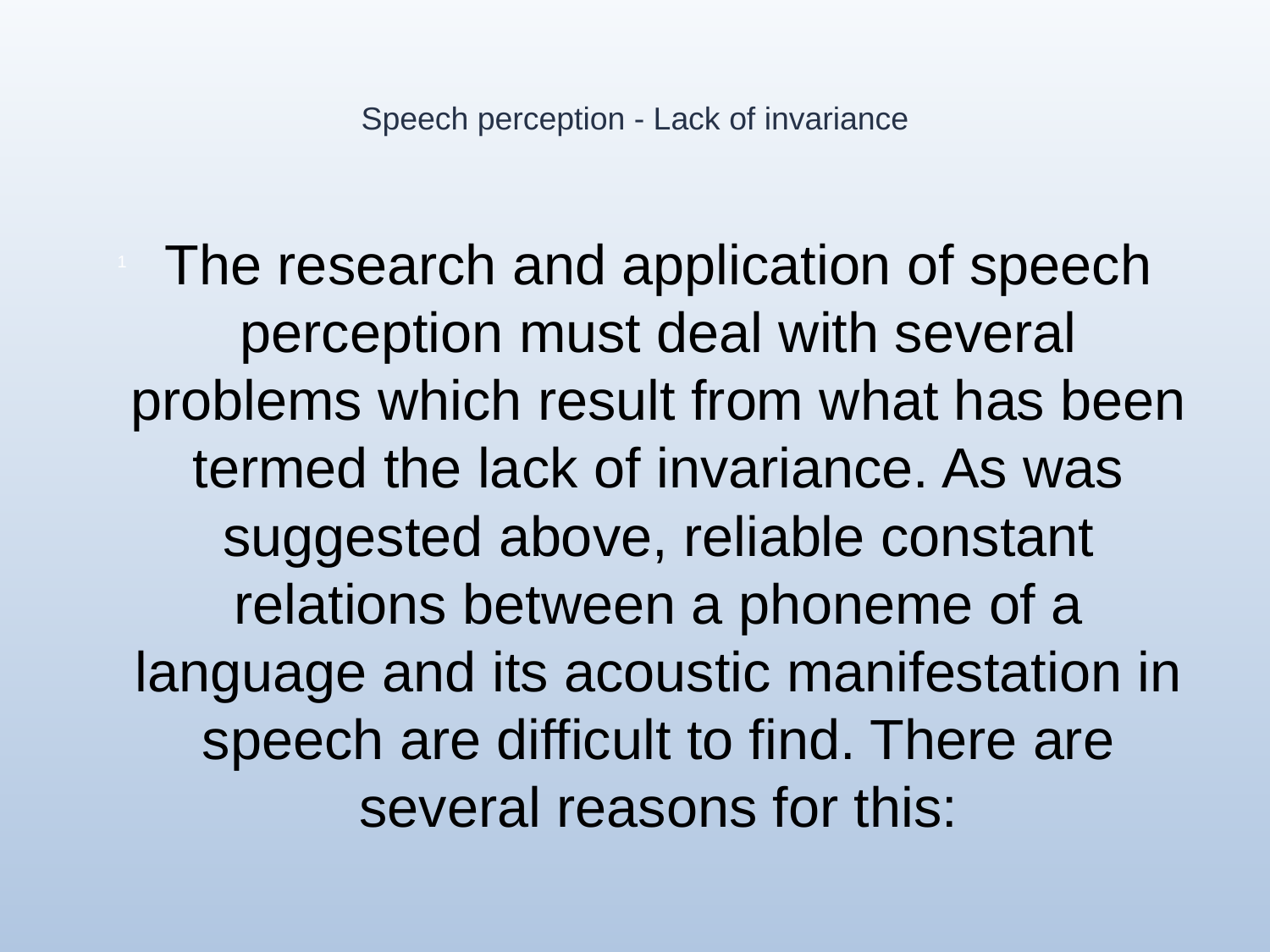

# Speech perception - Lack of invariance
The research and application of speech perception must deal with several problems which result from what has been termed the lack of invariance. As was suggested above, reliable constant relations between a phoneme of a language and its acoustic manifestation in speech are difficult to find. There are several reasons for this: